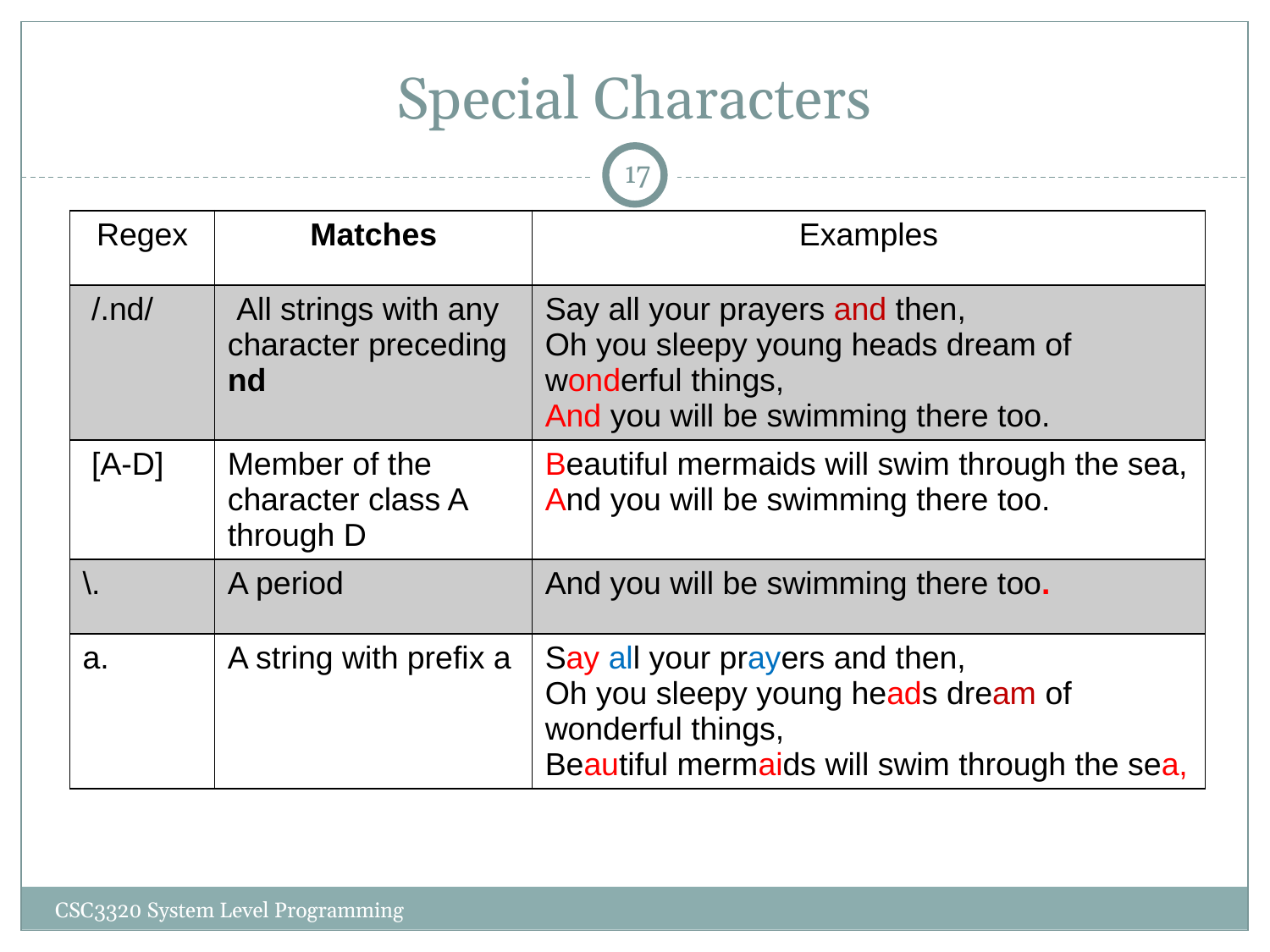

# Special Characters
17
| Regex | Matches | Examples |
| --- | --- | --- |
| /.nd/ | All strings with any character preceding nd | Say all your prayers and then, Oh you sleepy young heads dream of wonderful things, And you will be swimming there too. |
| [A-D] | Member of the character class A through D | Beautiful mermaids will swim through the sea, And you will be swimming there too. |
| \. | A period | And you will be swimming there too. |
| a. | A string with prefix a | Say all your prayers and then, Oh you sleepy young heads dream of wonderful things, Beautiful mermaids will swim through the sea, |
CSC3320 System Level Programming